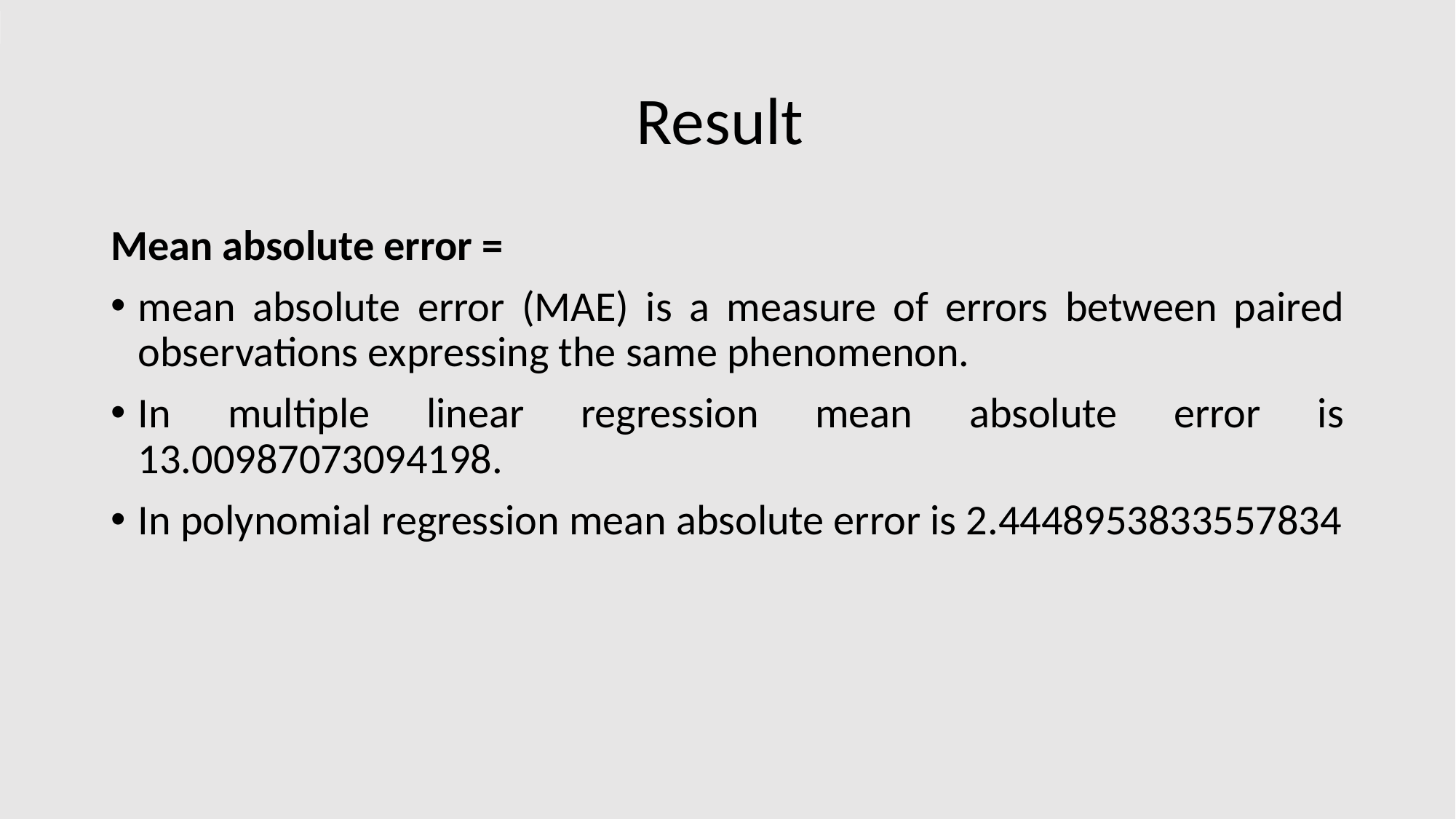

# Result
Mean absolute error =
mean absolute error (MAE) is a measure of errors between paired observations expressing the same phenomenon.
In multiple linear regression mean absolute error is 13.00987073094198.
In polynomial regression mean absolute error is 2.4448953833557834